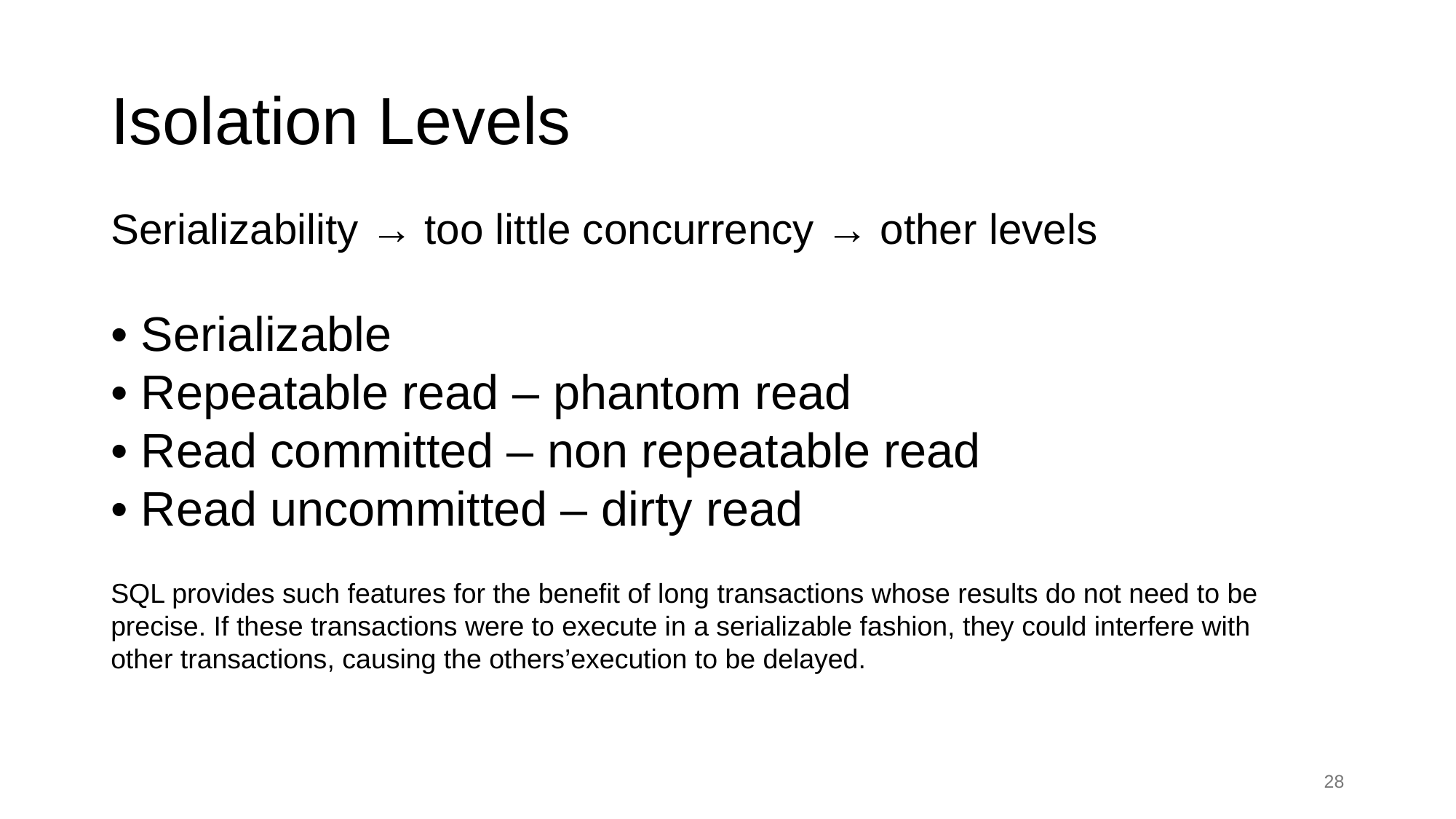

# Isolation Levels
Serializability → too little concurrency → other levels
• Serializable
• Repeatable read – phantom read
• Read committed – non repeatable read
• Read uncommitted – dirty read
SQL provides such features for the benefit of long transactions whose results do not need to be precise. If these transactions were to execute in a serializable fashion, they could interfere with other transactions, causing the others’execution to be delayed.
28